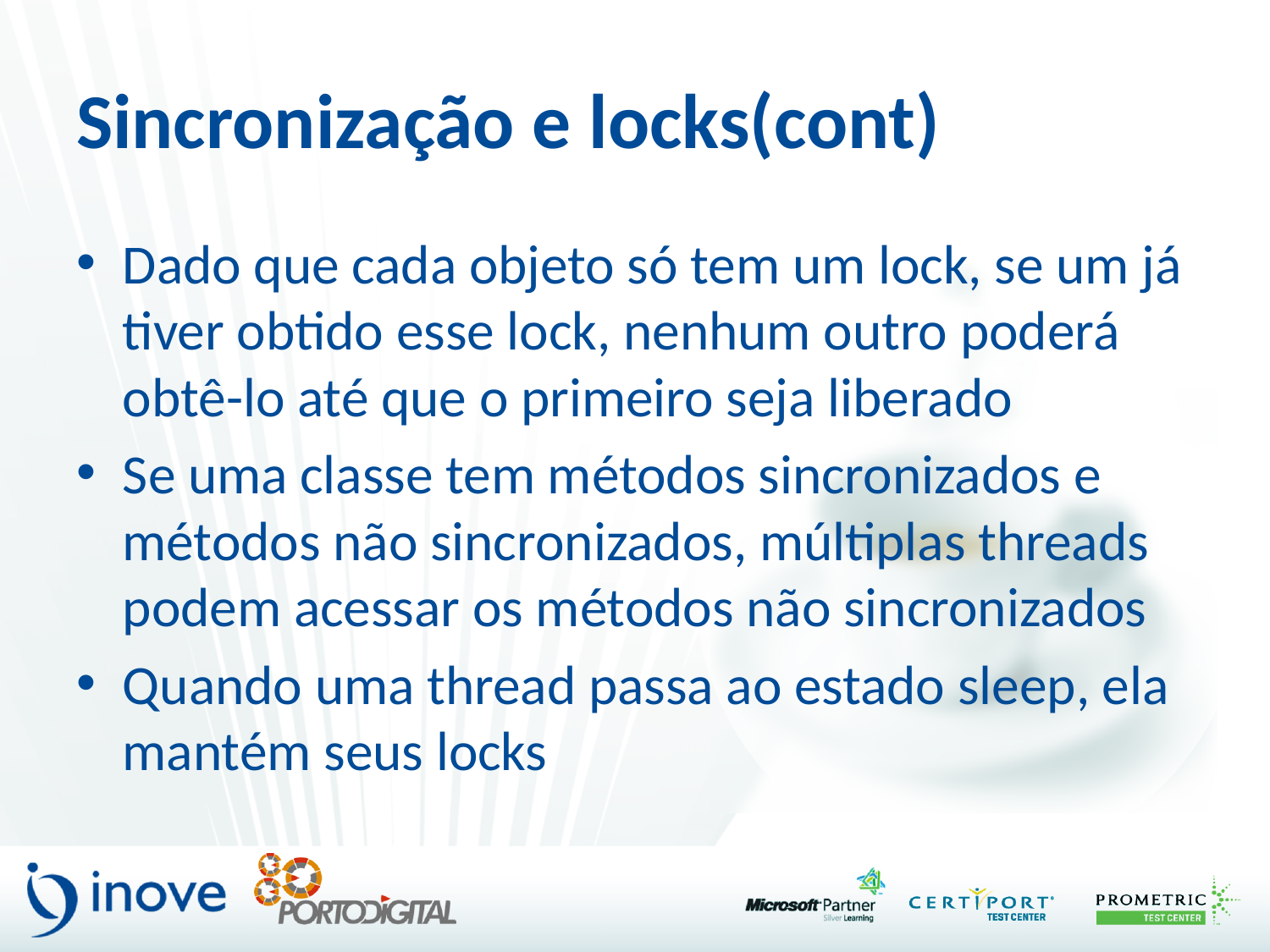

# Sincronização e locks(cont)
Dado que cada objeto só tem um lock, se um já tiver obtido esse lock, nenhum outro poderá obtê-lo até que o primeiro seja liberado
Se uma classe tem métodos sincronizados e métodos não sincronizados, múltiplas threads podem acessar os métodos não sincronizados
Quando uma thread passa ao estado sleep, ela mantém seus locks